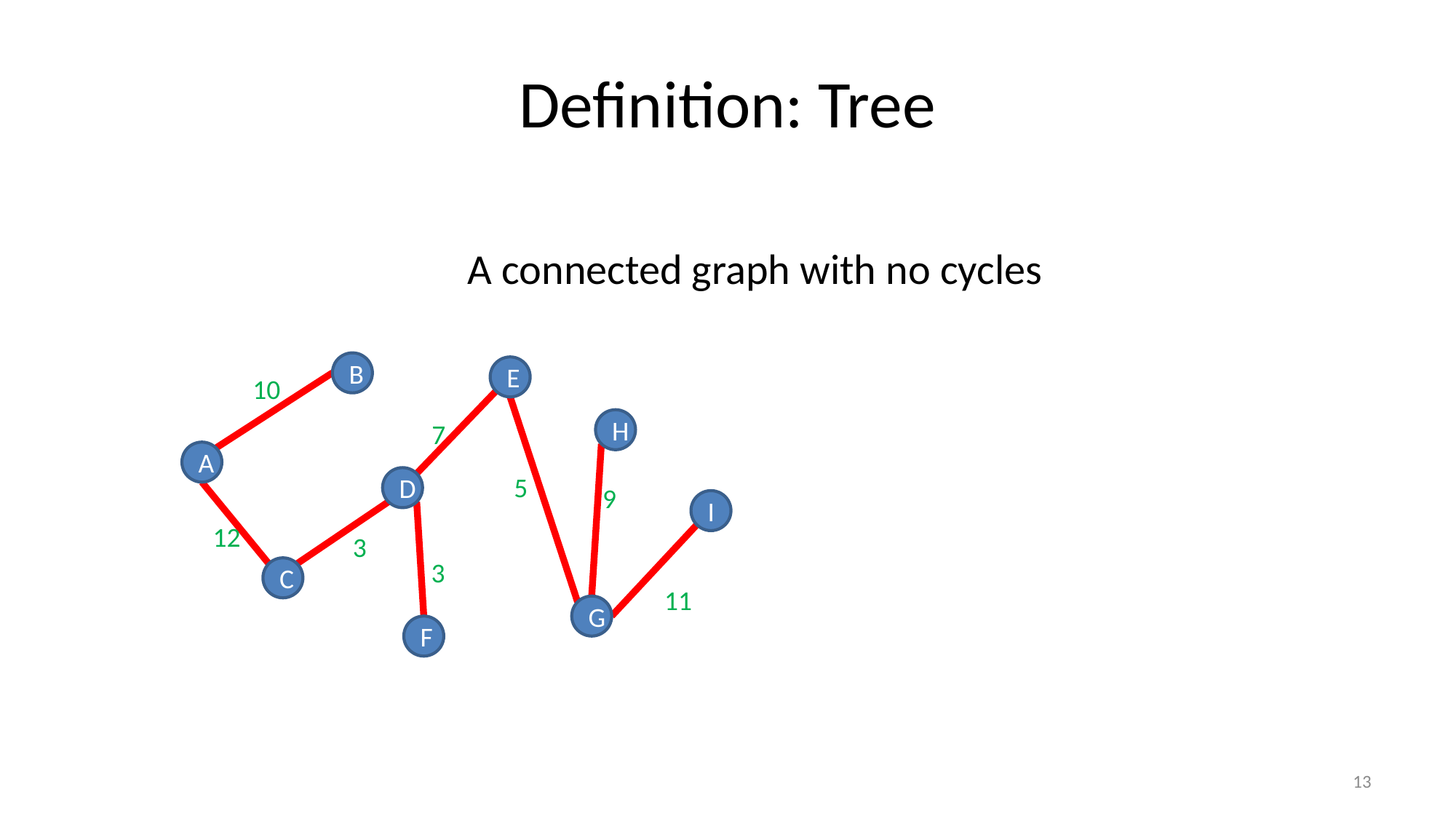

# Definition: Tree
A connected graph with no cycles
B
E
10
H
7
A
5
D
9
I
12
3
3
C
11
G
F
13